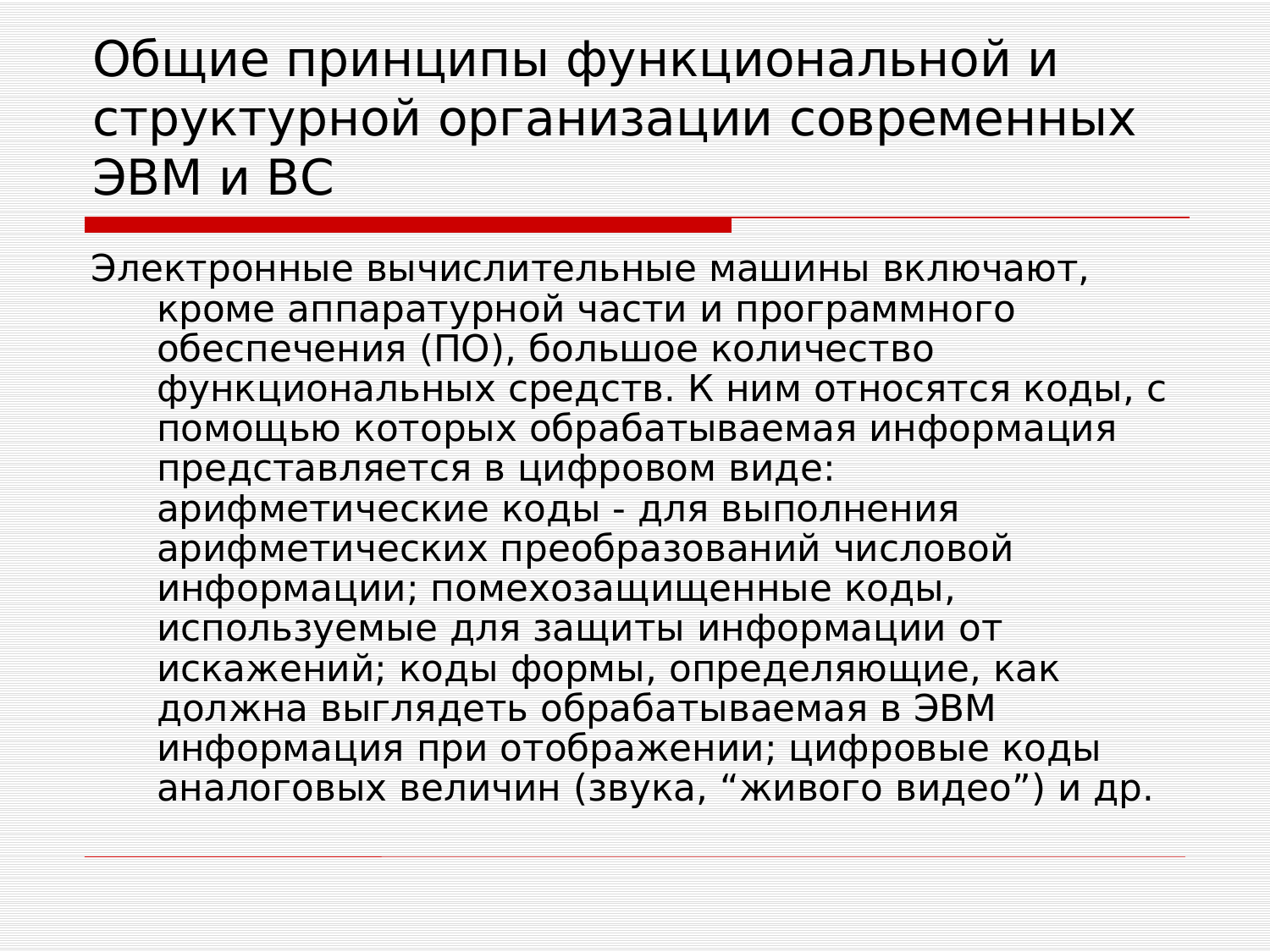

# Общие принципы функциональной и структурной организации современных ЭВМ и ВС
Электронные вычислительные машины включают, кроме аппаратурной части и программного обеспечения (ПО), большое количество функциональных средств. К ним относятся коды, с помощью которых обрабатываемая информация представляется в цифровом виде: арифметические коды - для выполнения арифметических преобразований числовой информации; помехозащищенные коды, используемые для защиты информации от искажений; коды формы, определяющие, как должна выглядеть обрабатываемая в ЭВМ информация при отображении; цифровые коды аналоговых величин (звука, “живого видео”) и др.